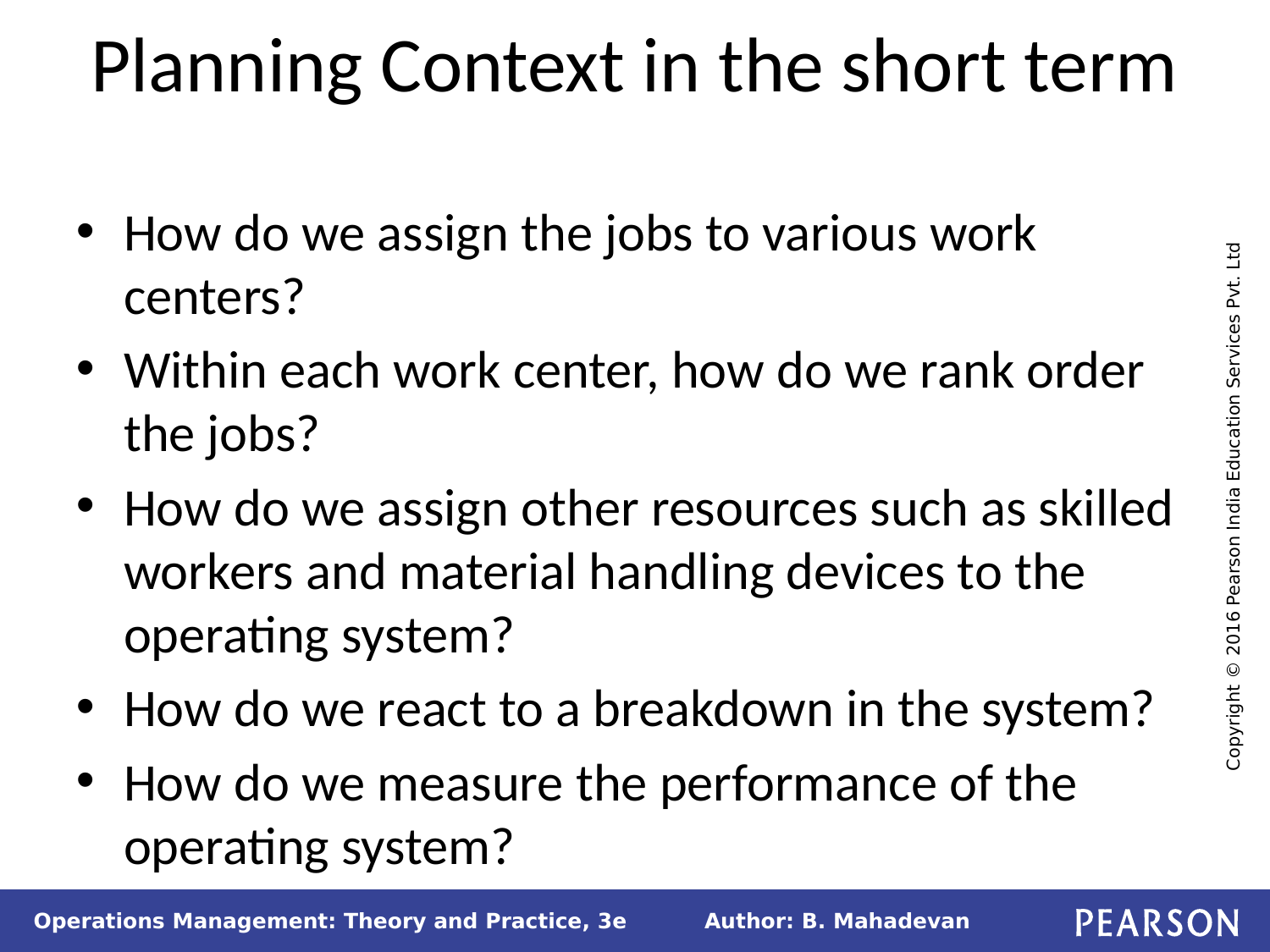

# Planning Context in the short term
How do we assign the jobs to various work centers?
Within each work center, how do we rank order the jobs?
How do we assign other resources such as skilled workers and material handling devices to the operating system?
How do we react to a breakdown in the system?
How do we measure the performance of the operating system?